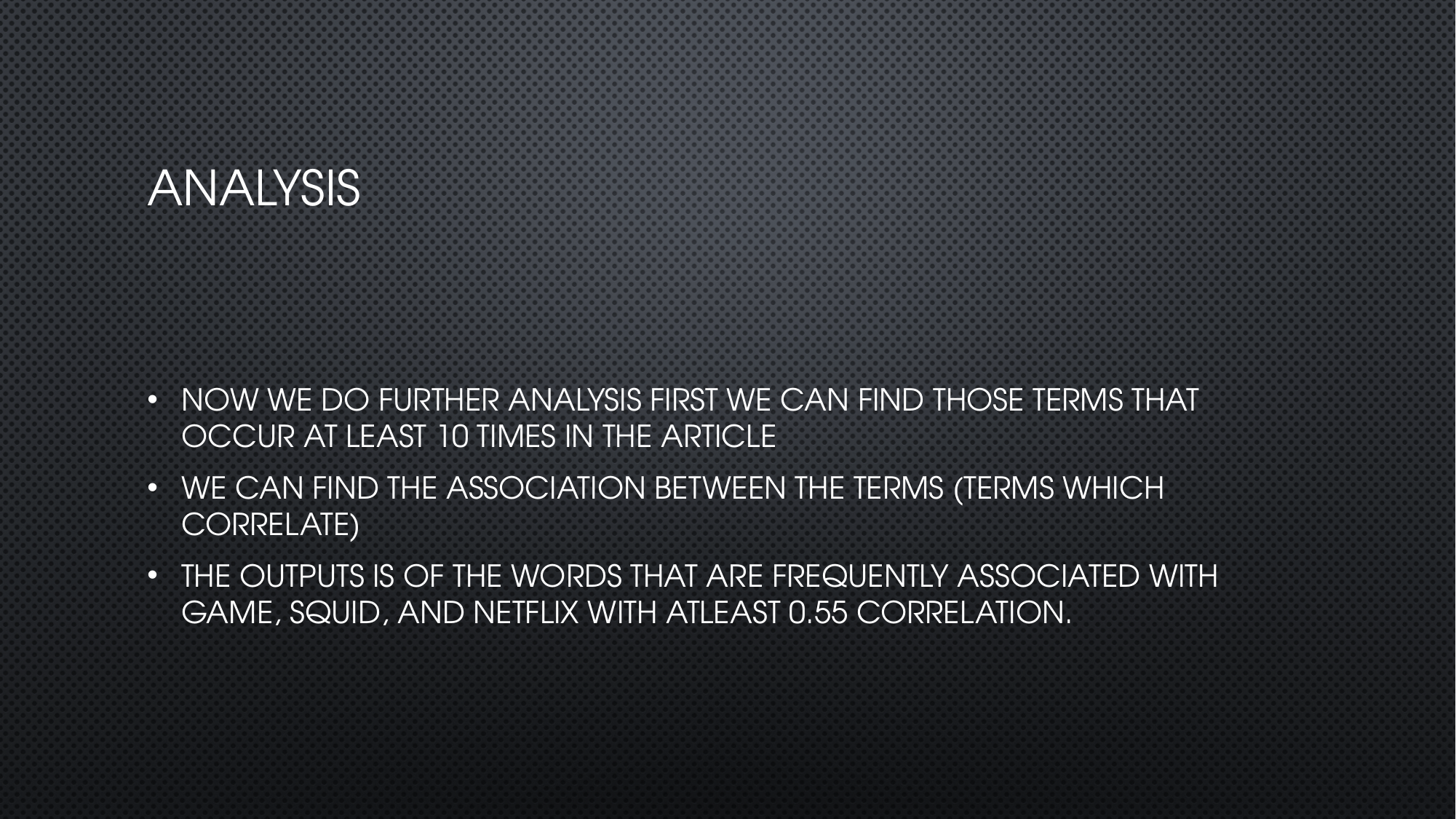

# analysis
Now we do further analysis first we can find those terms that occur at least 10 times in the article
We can find the association between the terms (terms which correlate)
The outputs is of the words that are frequently associated with game, squid, and Netflix with atleast 0.55 correlation.